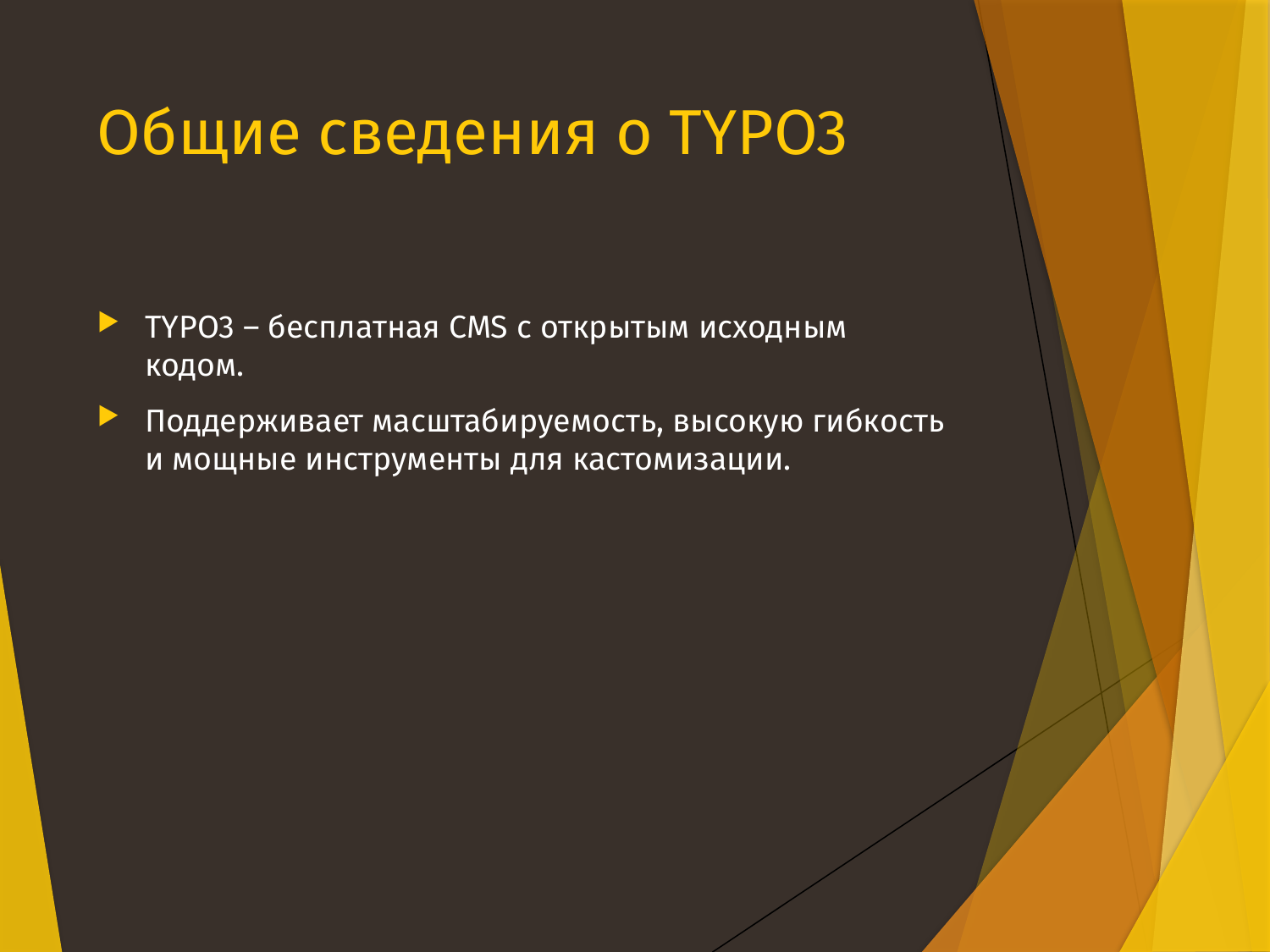

# Общие сведения о TYPO3
TYPO3 – бесплатная CMS с открытым исходным кодом.
Поддерживает масштабируемость, высокую гибкость и мощные инструменты для кастомизации.